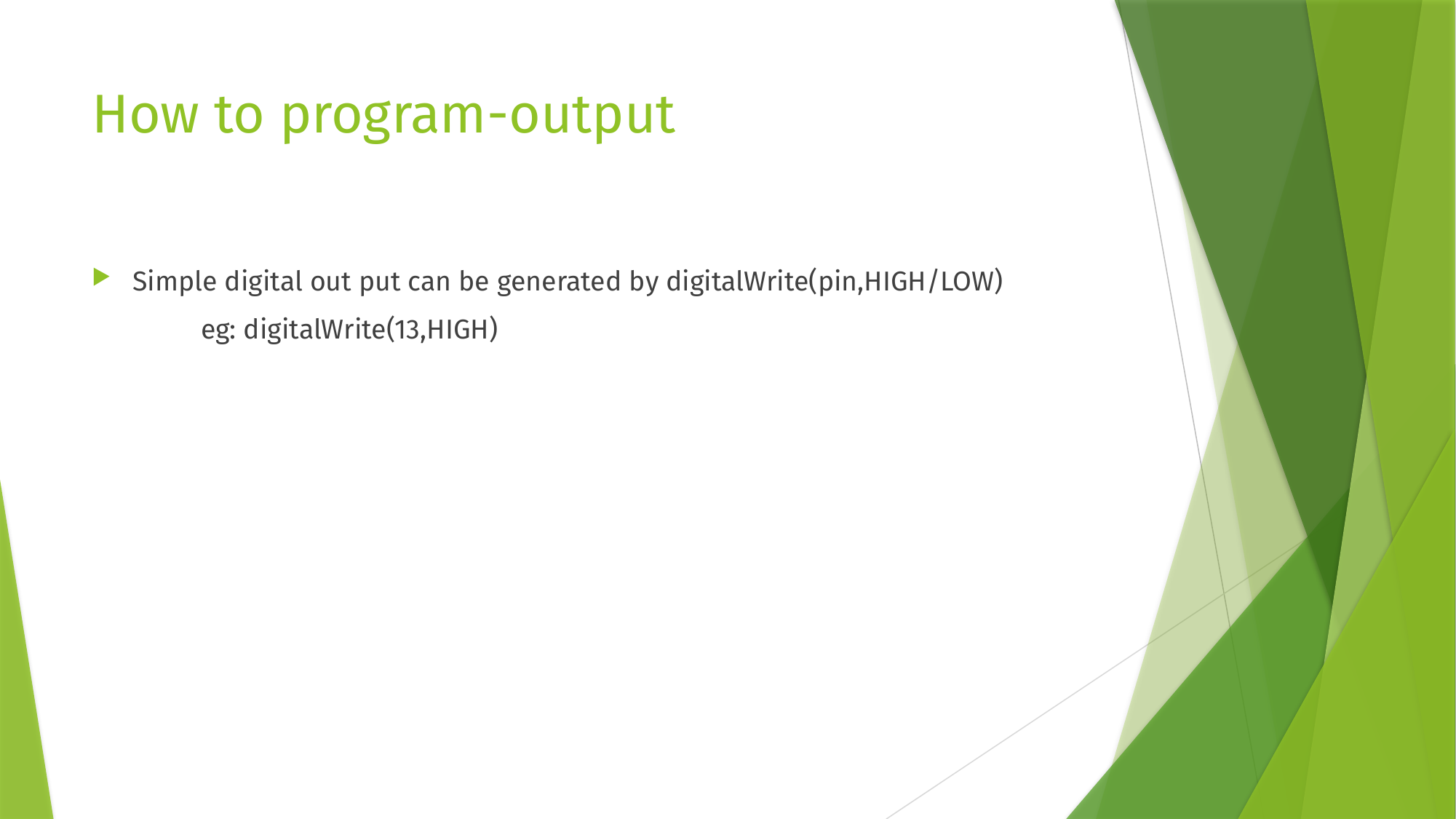

# How to program-output
Simple digital out put can be generated by digitalWrite(pin,HIGH/LOW)
	eg: digitalWrite(13,HIGH)